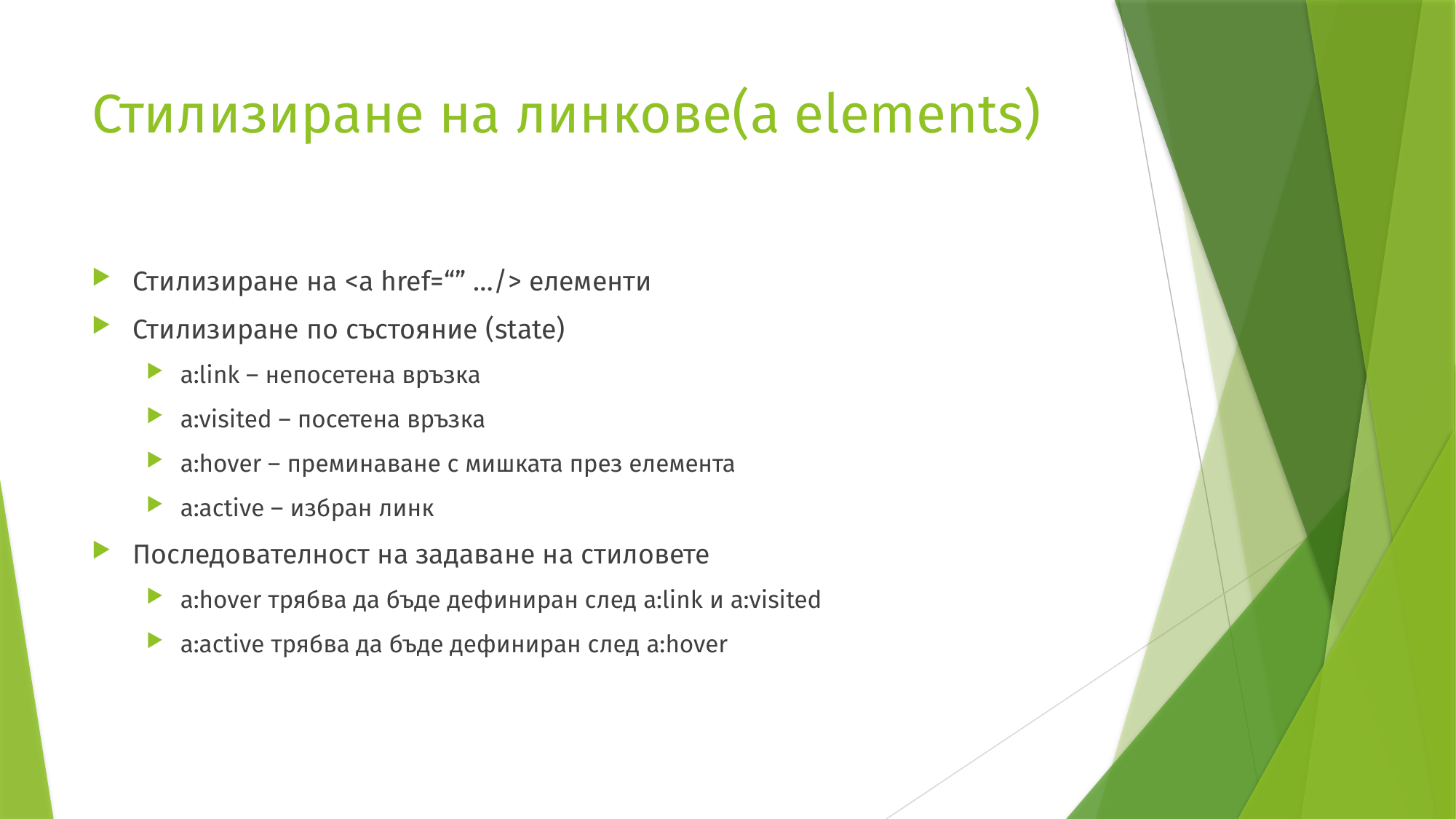

# Стилизиране на линкове(a elements)
Стилизиране на <a href=“” …/> елементи
Стилизиране по състояние (state)
a:link – непосетена връзка
a:visited – посетена връзка
a:hover – преминаване с мишката през елемента
a:active – избран линк
Последователност на задаване на стиловете
a:hover трябва да бъде дефиниран след a:link и a:visited
a:active трябва да бъде дефиниран след a:hover